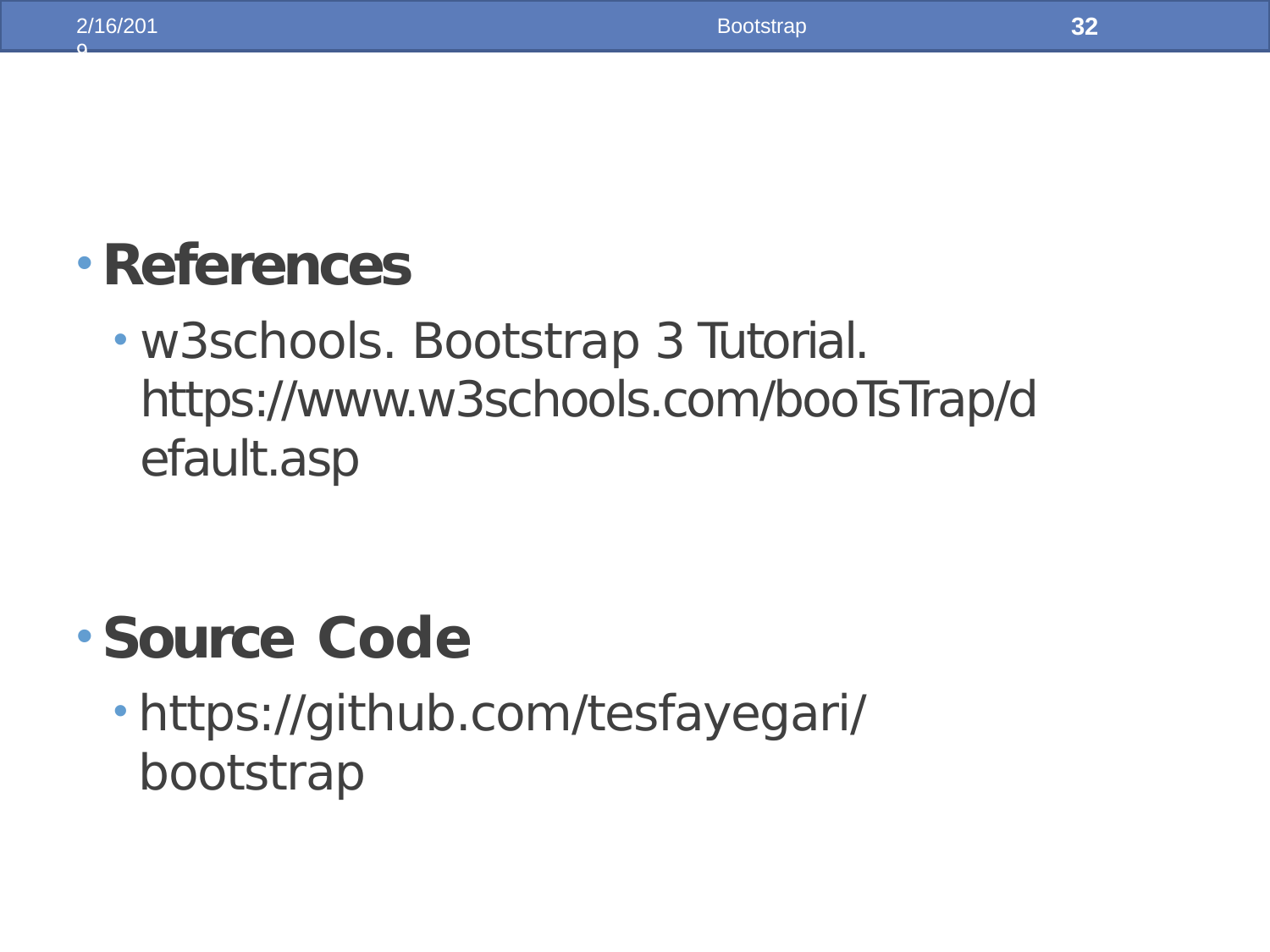

32
2/16/2019
Bootstrap
References
w3schools. Bootstrap 3 Tutorial. https://www.w3schools.com/booTsTrap/default.asp
Source Code
https://github.com/tesfayegari/bootstrap